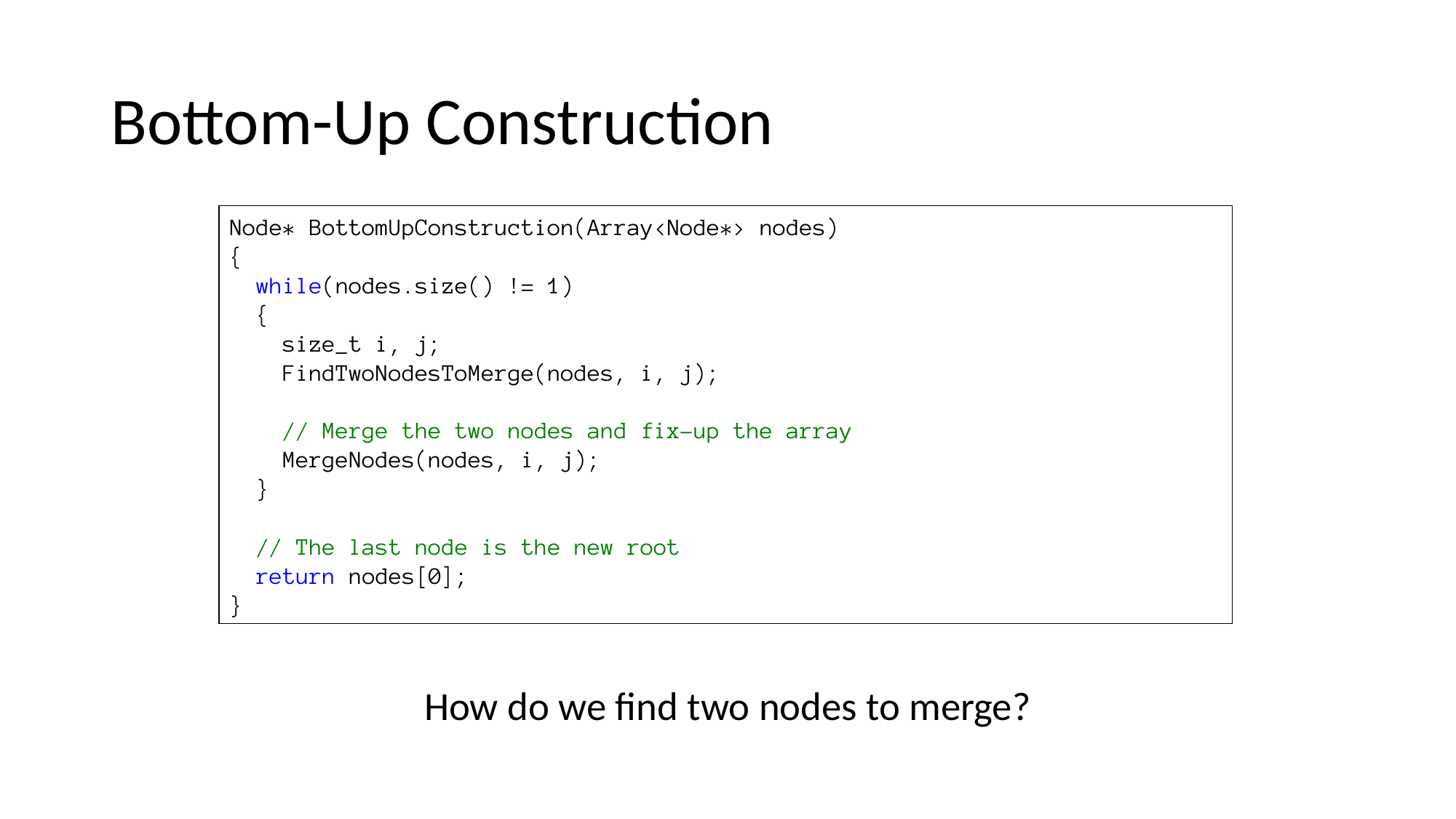

# Bottom-Up Construction
Node* BottomUpConstruction(Array<Node*> nodes)
{
  while(nodes.size() != 1)
  {
    size_t i, j;
    FindTwoNodesToMerge(nodes, i, j);

    // Merge the two nodes and fix-up the array
    MergeNodes(nodes, i, j);
  }

  // The last node is the new root
  return nodes[0];
}

How do we find two nodes to merge?